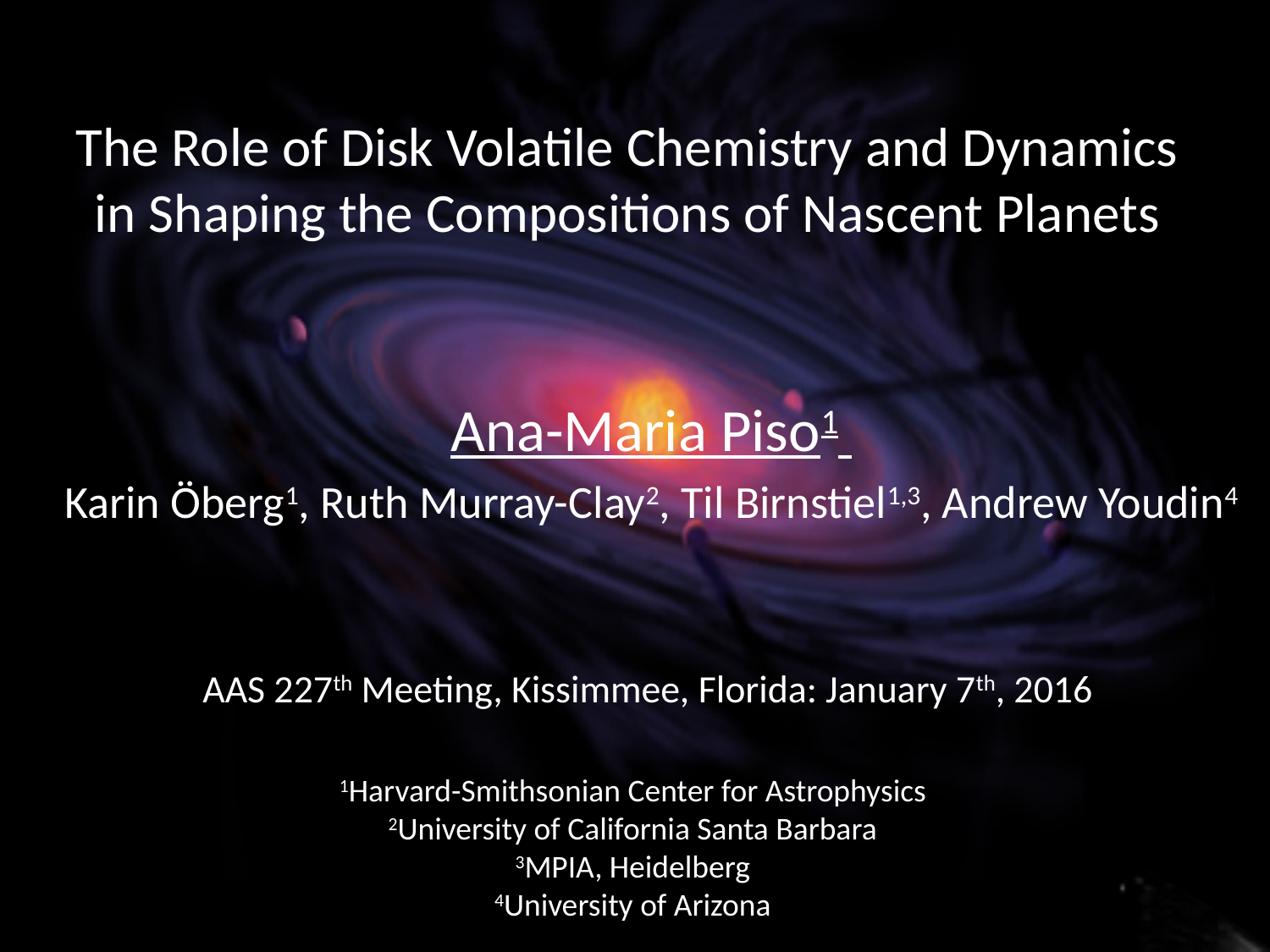

# The Role of Disk Volatile Chemistry and Dynamics in Shaping the Compositions of Nascent Planets
Ana-Maria Piso1
Karin Öberg1, Ruth Murray-Clay2, Til Birnstiel1,3, Andrew Youdin4

AAS 227th Meeting, Kissimmee, Florida: January 7th, 2016
1Harvard-Smithsonian Center for Astrophysics
2University of California Santa Barbara
3MPIA, Heidelberg
4University of Arizona